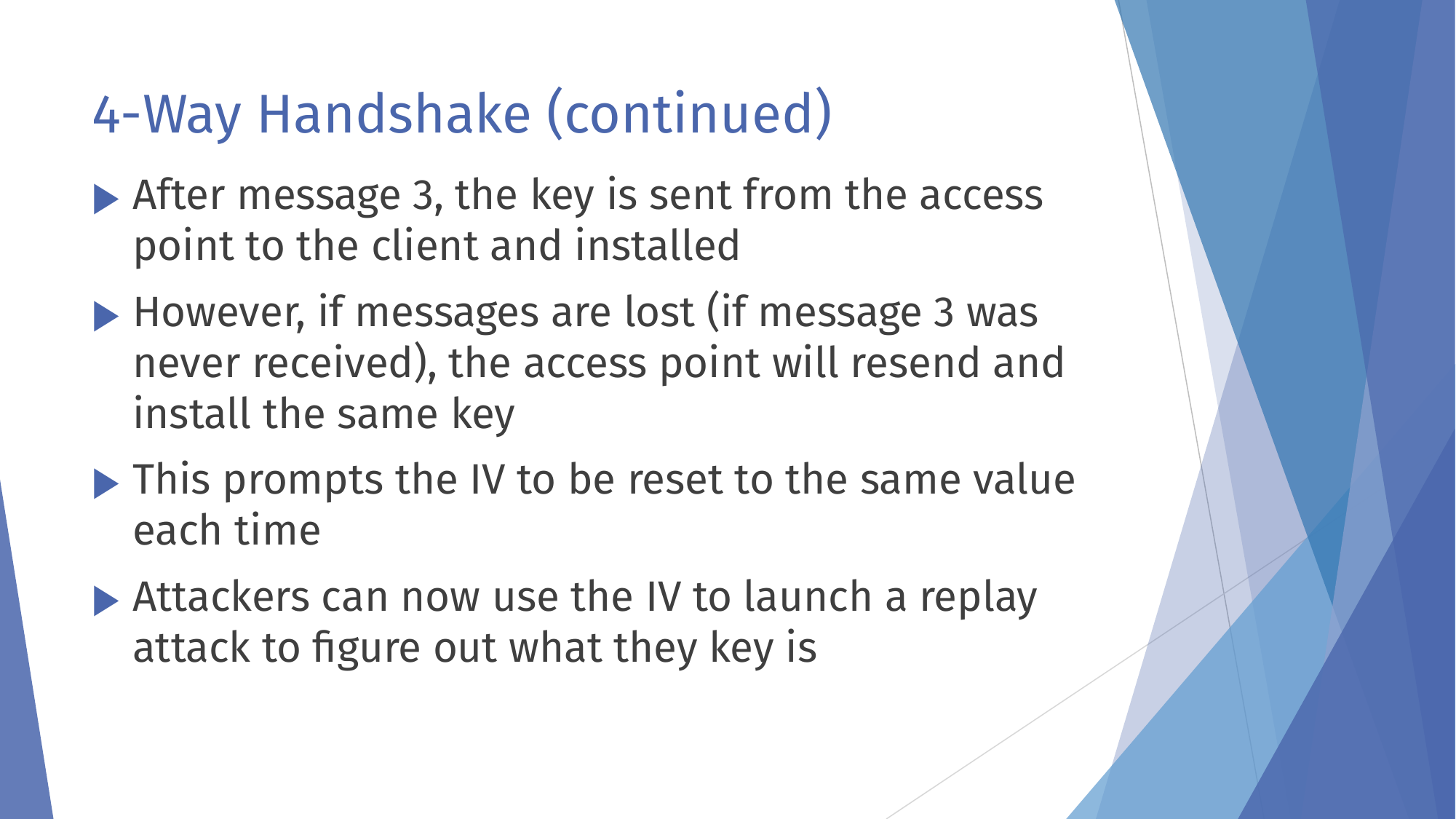

# 4-Way Handshake (continued)
After message 3, the key is sent from the access point to the client and installed
However, if messages are lost (if message 3 was never received), the access point will resend and install the same key
This prompts the IV to be reset to the same value each time
Attackers can now use the IV to launch a replay attack to figure out what they key is